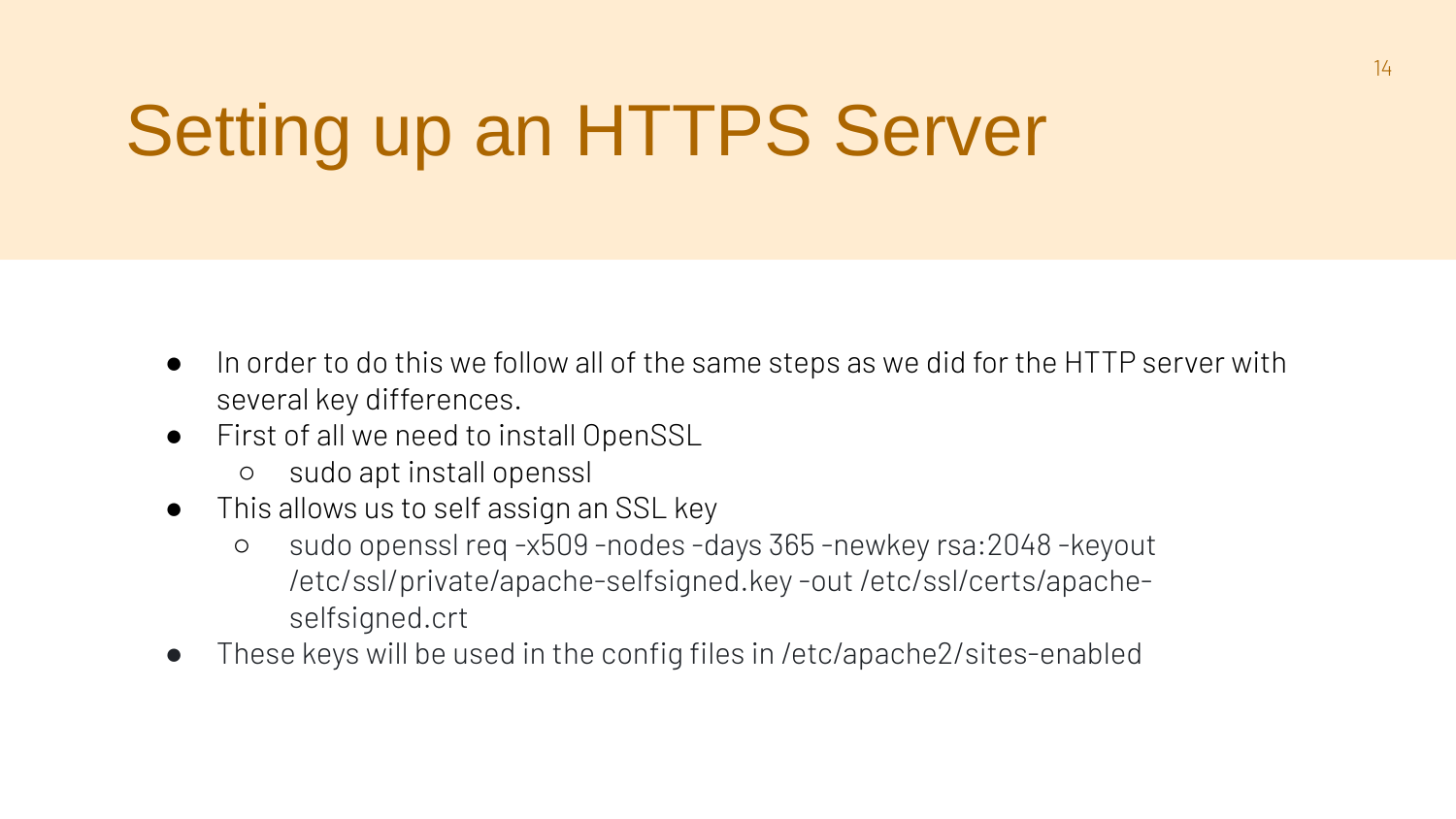

14
Setting up an HTTPS Server
In order to do this we follow all of the same steps as we did for the HTTP server with several key differences.
First of all we need to install OpenSSL
sudo apt install openssl
This allows us to self assign an SSL key
sudo openssl req -x509 -nodes -days 365 -newkey rsa:2048 -keyout /etc/ssl/private/apache-selfsigned.key -out /etc/ssl/certs/apache-selfsigned.crt
These keys will be used in the config files in /etc/apache2/sites-enabled